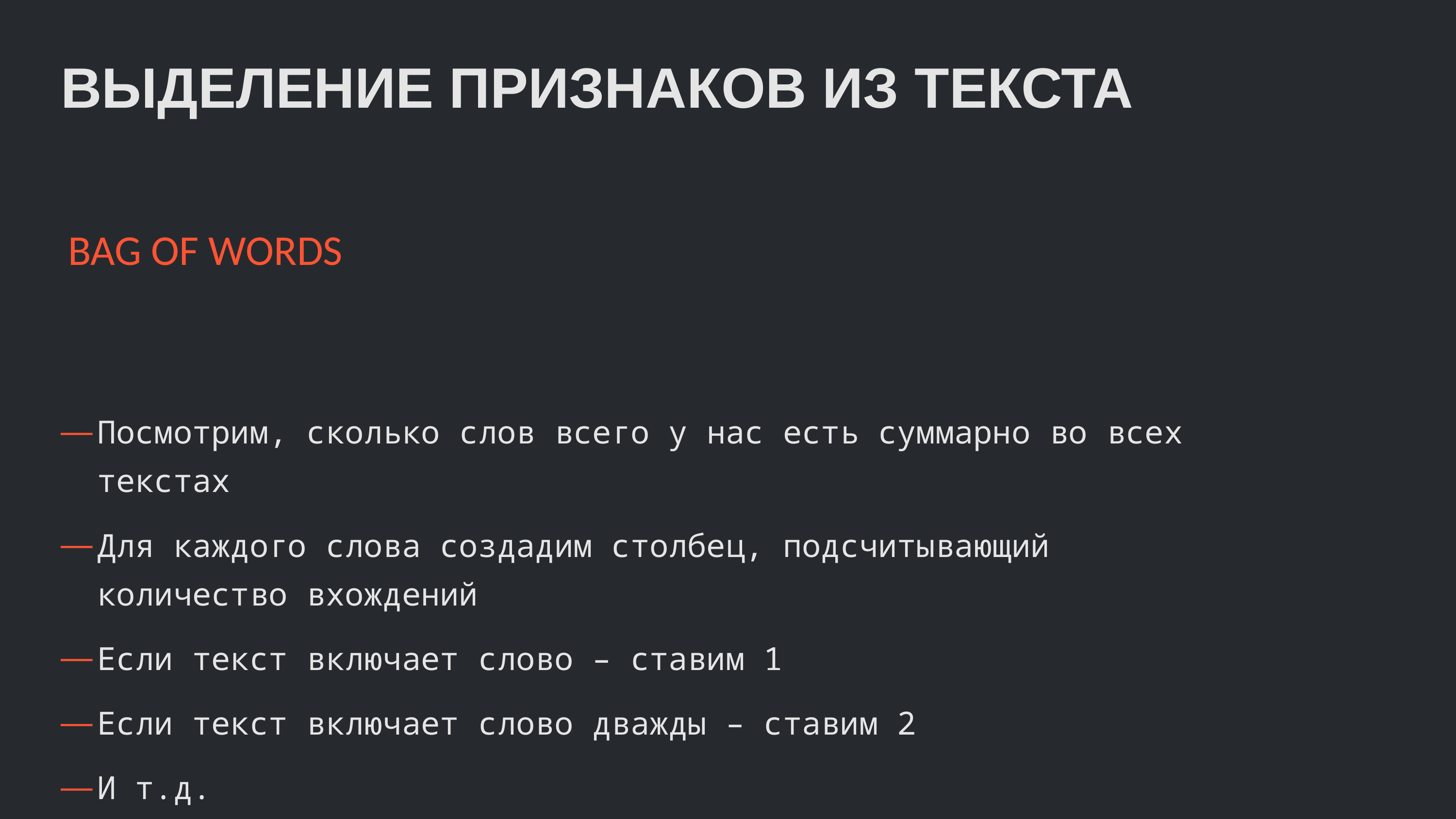

ВЫДЕЛЕНИЕ ПРИЗНАКОВ ИЗ ТЕКСТА
BAG OF WORDS
Посмотрим, сколько слов всего у нас есть суммарно во всех текстах
Для каждого слова создадим столбец, подсчитывающий количество вхождений
Если текст включает слово – ставим 1
Если текст включает слово дважды – ставим 2
И т.д.